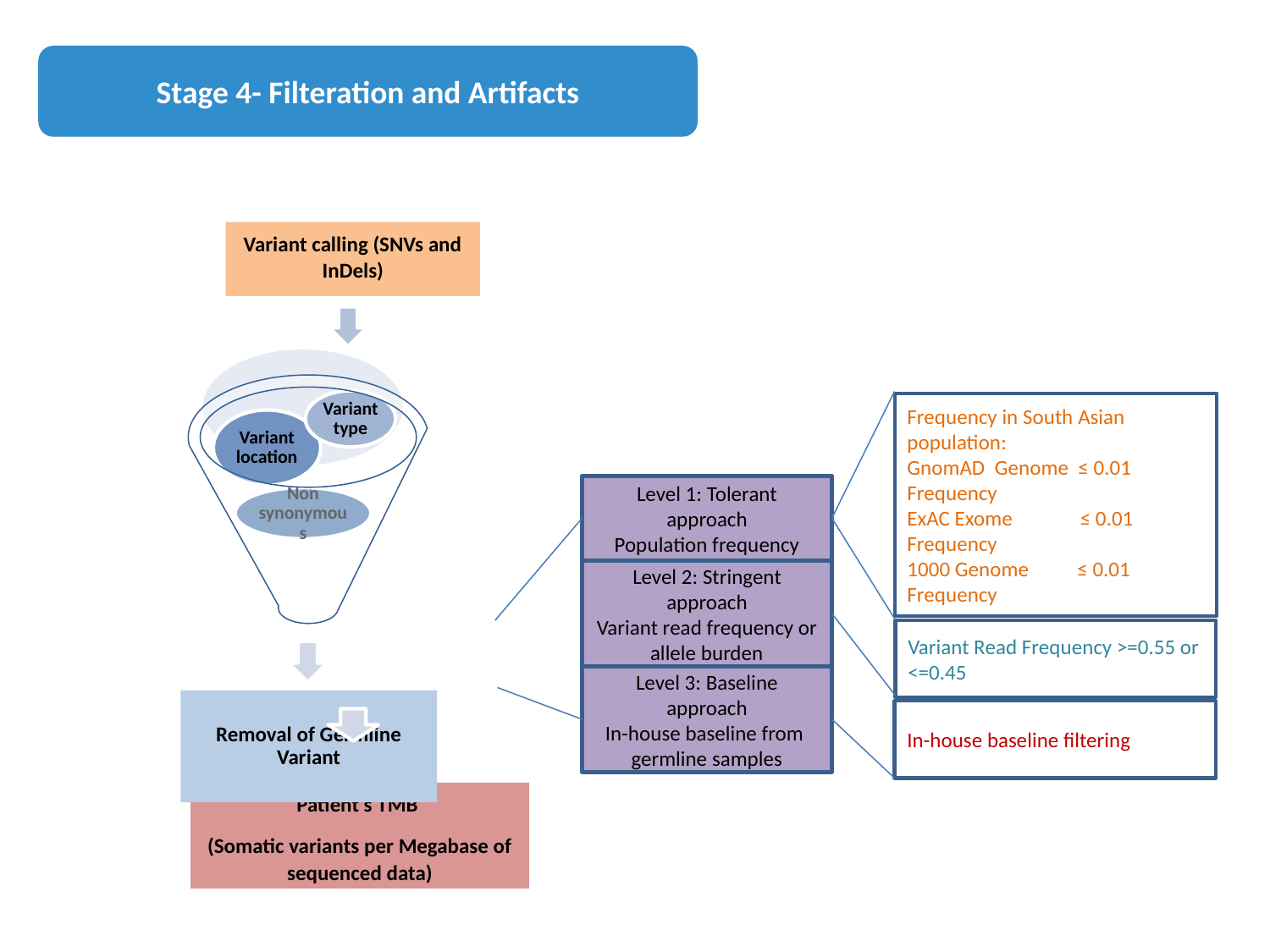

Stage 4- Filteration and Artifacts
Variant calling (SNVs and InDels)

Patient’s TMB
(Somatic variants per Megabase of sequenced data)

Removal of Germline Variant
Non synonymous
Variant location
Variant type
Frequency in South Asian population:
GnomAD  Genome  ≤ 0.01 Frequency
ExAC Exome              ≤ 0.01 Frequency
1000 Genome          ≤ 0.01 Frequency
In-house baseline filtering
Level 1: Tolerant approach
Population frequency
Level 2: Stringent approach
Variant read frequency or allele burden
Level 3: Baseline approach
In-house baseline from  germline samples
Variant Read Frequency >=0.55 or <=0.45